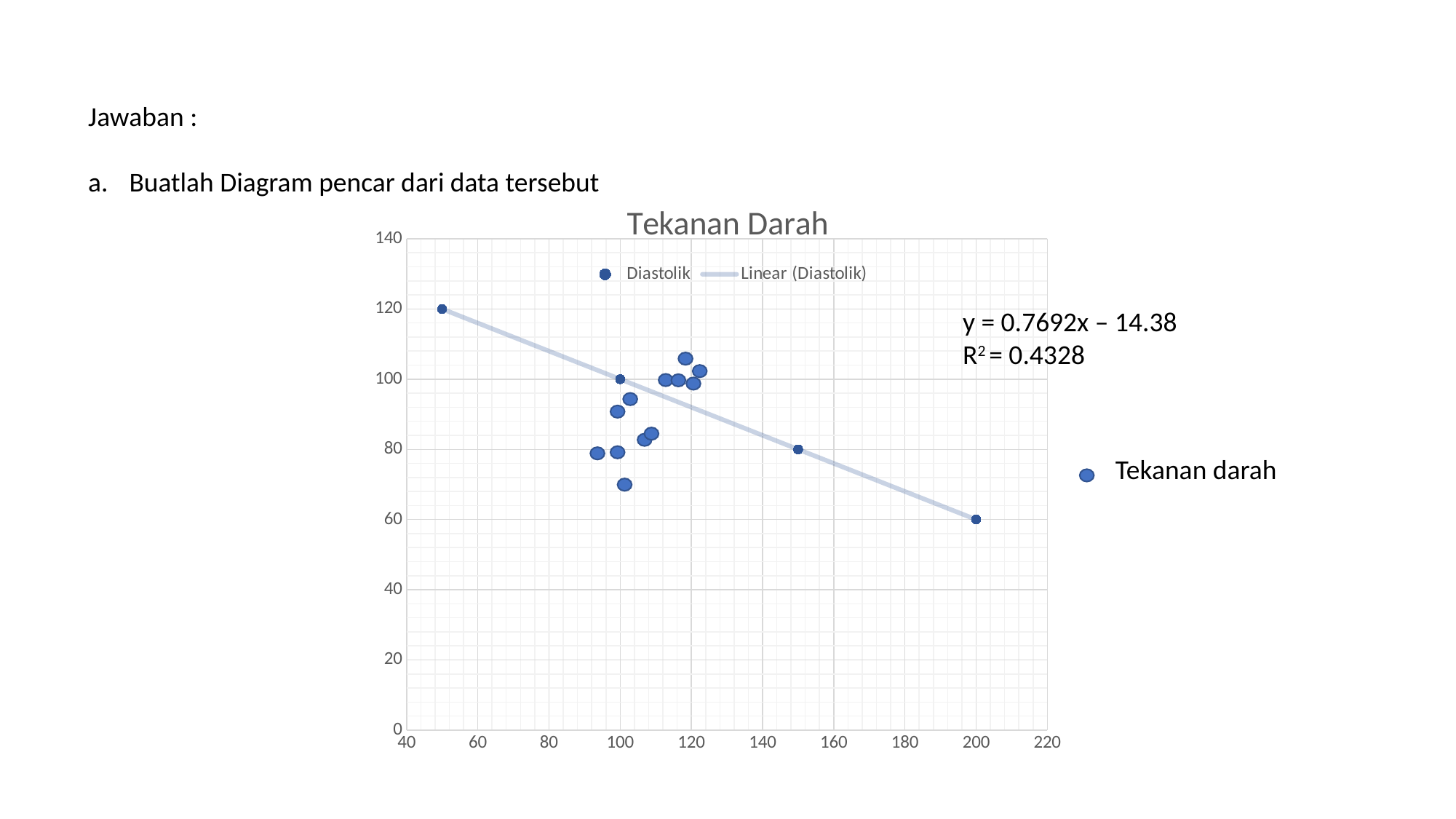

Jawaban :

Buatlah Diagram pencar dari data tersebut

### Chart: Tekanan Darah

| Category | Diastolik |
|---|---|
y = 0.7692x – 14.38
R2 = 0.4328

Tekanan darah